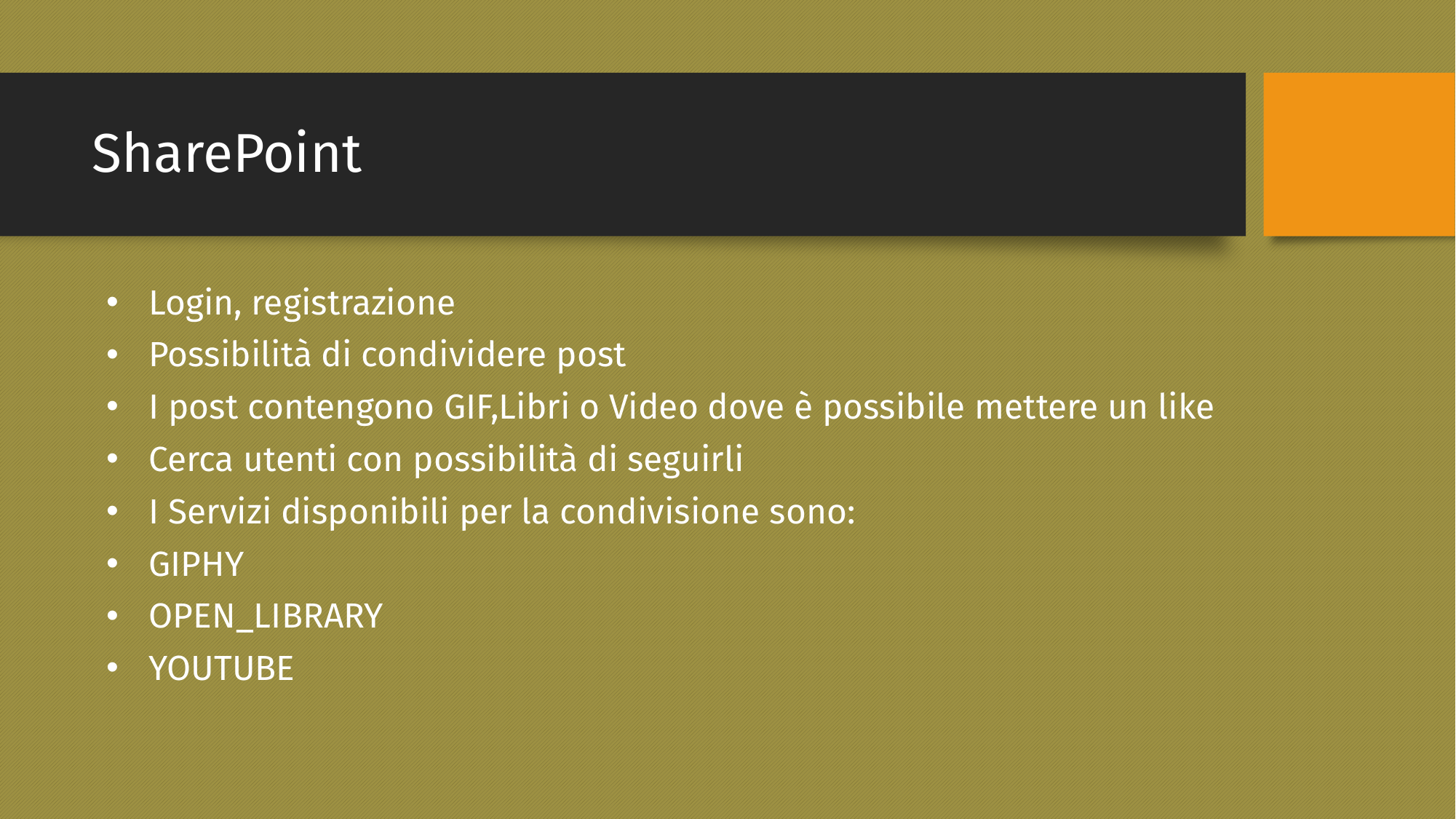

# SharePoint
Login, registrazione
Possibilità di condividere post
I post contengono GIF,Libri o Video dove è possibile mettere un like
Cerca utenti con possibilità di seguirli
I Servizi disponibili per la condivisione sono:
GIPHY
OPEN_LIBRARY
YOUTUBE